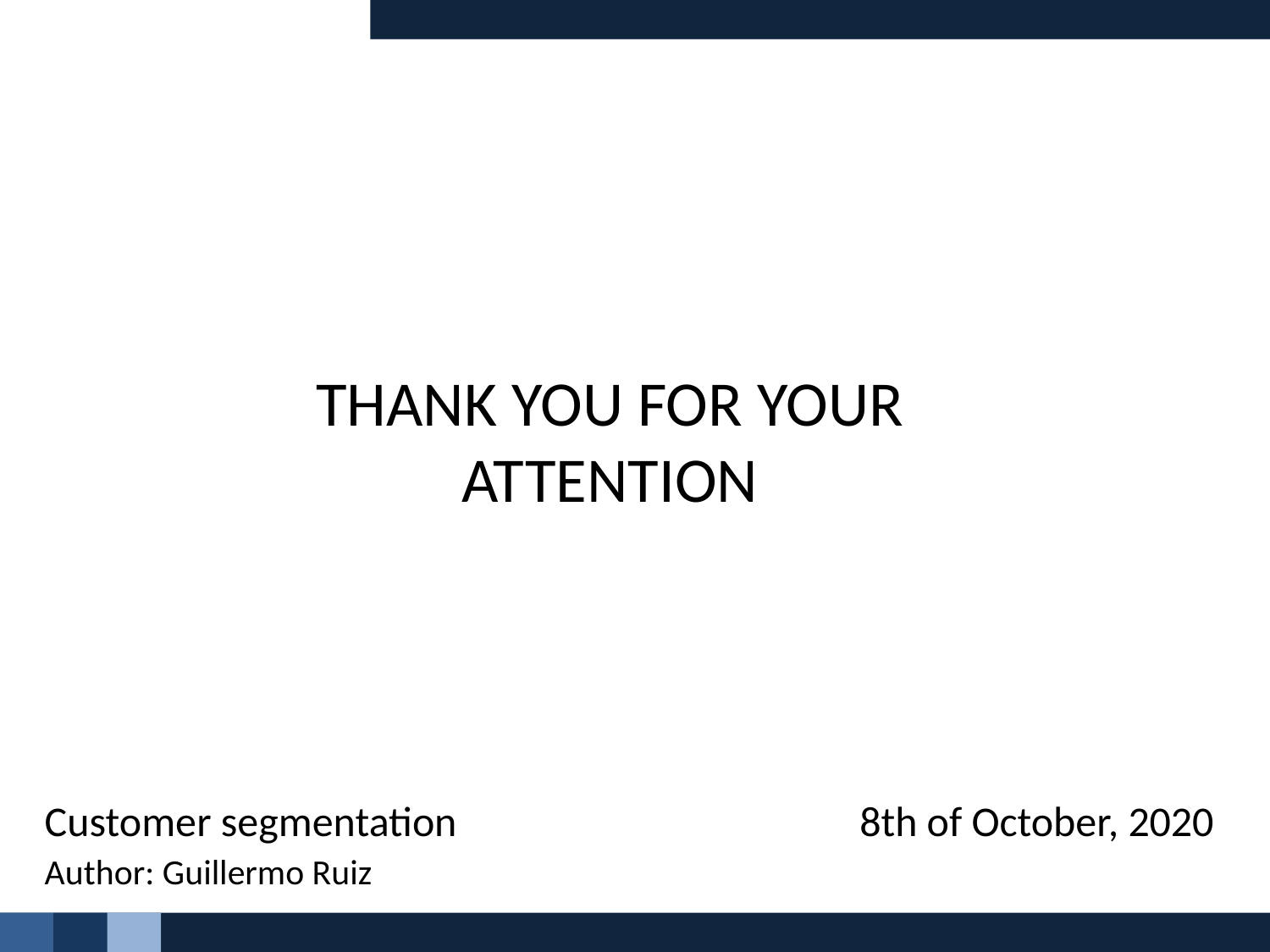

THANK YOU FOR YOUR ATTENTION
Customer segmentation
8th of October, 2020
Author: Guillermo Ruiz